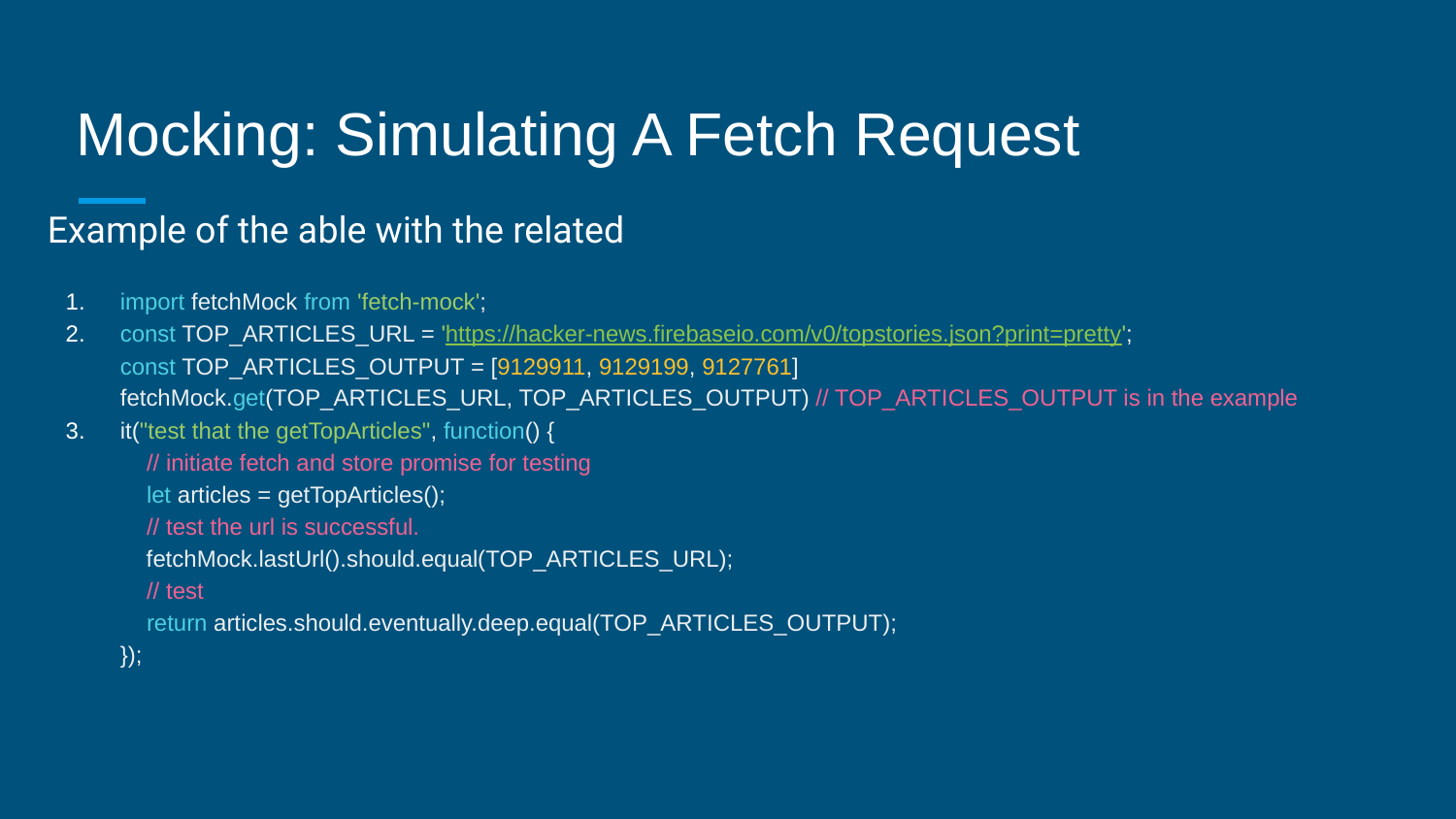

# Mocking: Simulating A Fetch Request
Example of the able with the related
import fetchMock from 'fetch-mock';
const TOP_ARTICLES_URL = 'https://hacker-news.firebaseio.com/v0/topstories.json?print=pretty';
const TOP_ARTICLES_OUTPUT = [9129911, 9129199, 9127761]
fetchMock.get(TOP_ARTICLES_URL, TOP_ARTICLES_OUTPUT) // TOP_ARTICLES_OUTPUT is in the example
it("test that the getTopArticles", function() {
    // initiate fetch and store promise for testing
    let articles = getTopArticles();
    // test the url is successful.
    fetchMock.lastUrl().should.equal(TOP_ARTICLES_URL);
    // test
    return articles.should.eventually.deep.equal(TOP_ARTICLES_OUTPUT);
});